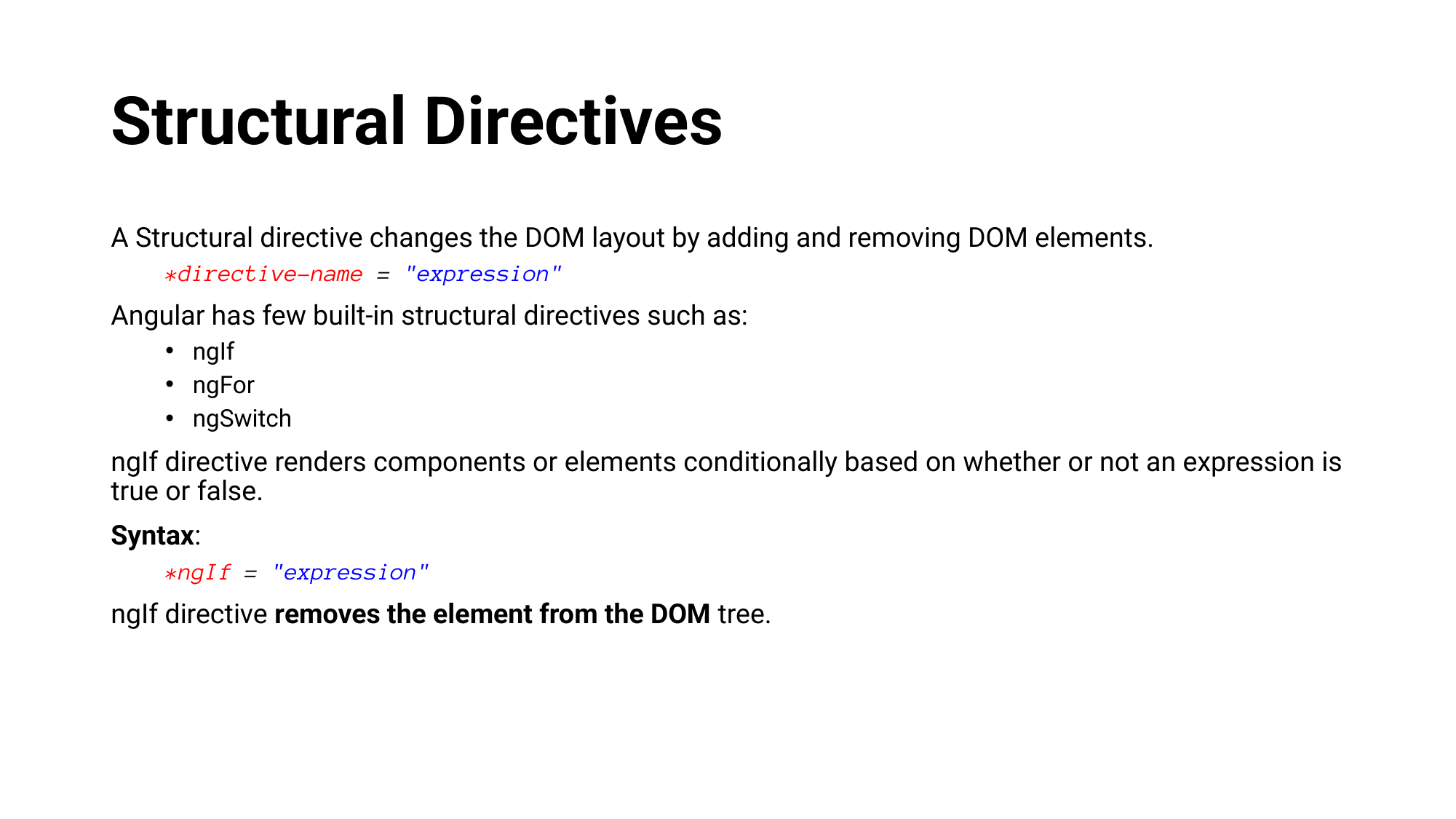

# Structural Directives
A Structural directive changes the DOM layout by adding and removing DOM elements.
*directive-name = "expression"
Angular has few built-in structural directives such as:
ngIf
ngFor
ngSwitch
ngIf directive renders components or elements conditionally based on whether or not an expression is true or false.
Syntax:
*ngIf = "expression"
ngIf directive removes the element from the DOM tree.